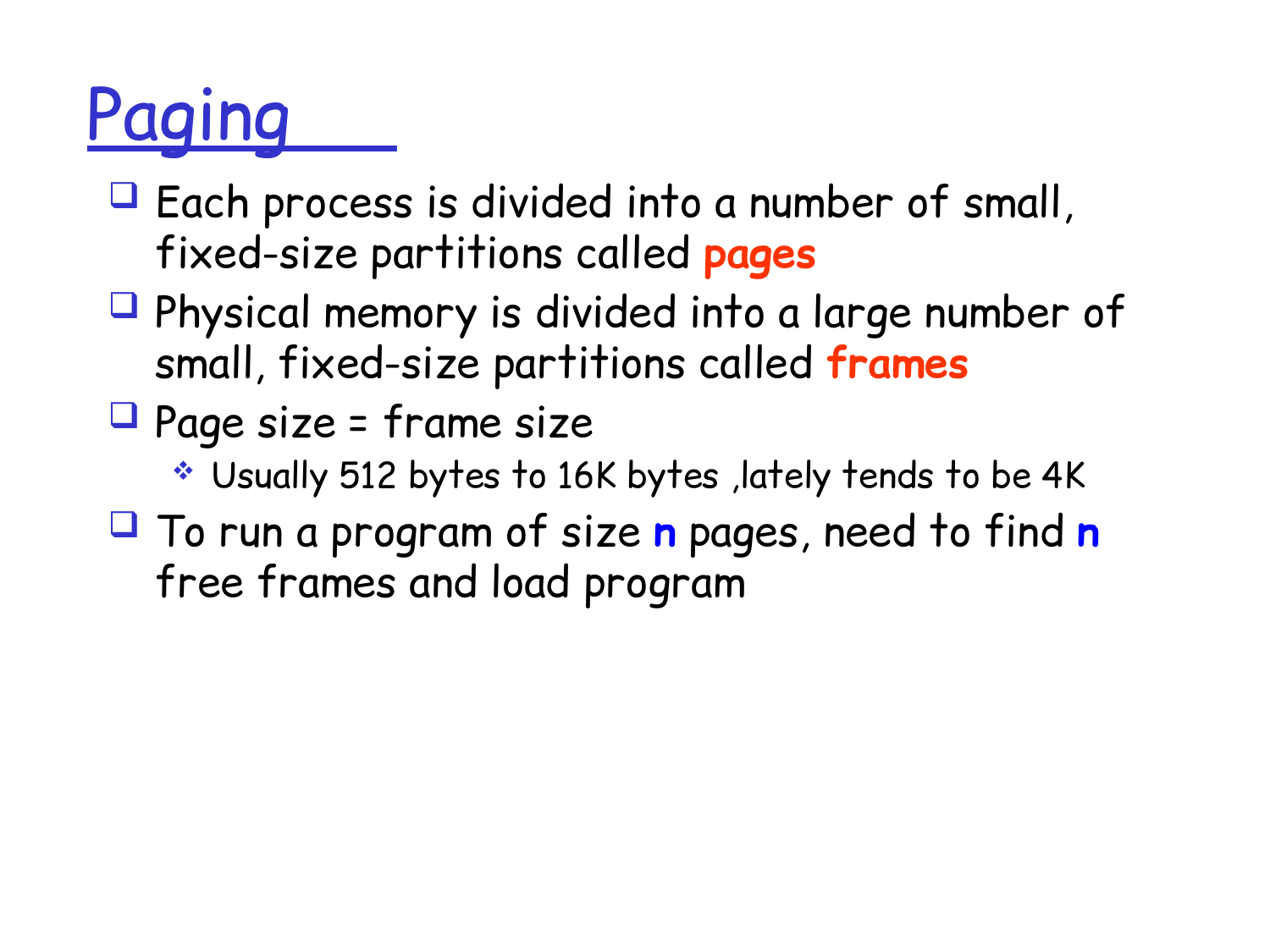

Paging
Each process is divided into a number of small, fixed-size partitions called pages
Physical memory is divided into a large number of small, fixed-size partitions called frames
Page size = frame size
Usually 512 bytes to 16K bytes ,lately tends to be 4K
To run a program of size n pages, need to find n free frames and load program